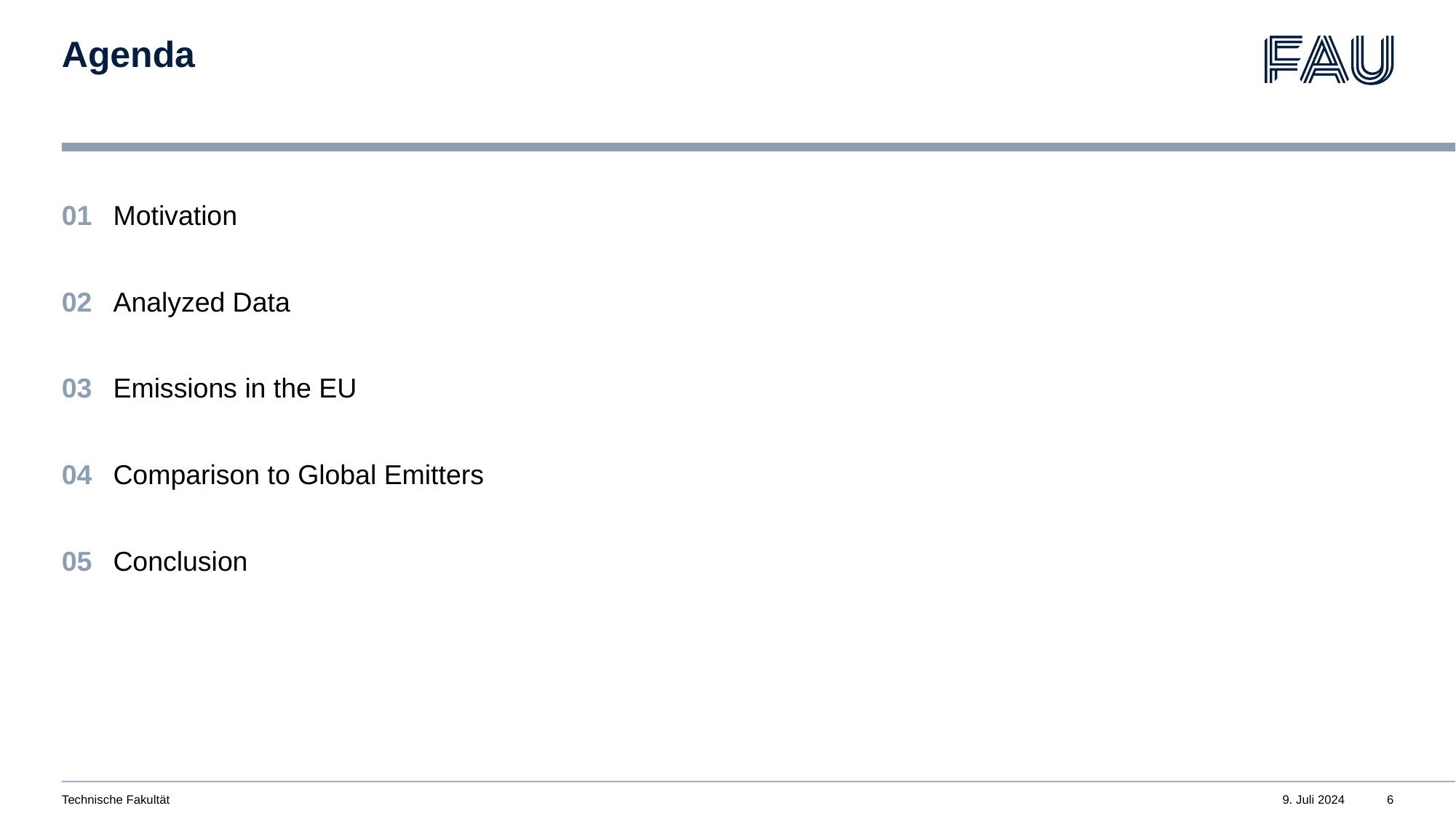

# Agenda

01
Motivation
02
Analyzed Data
03
Emissions in the EU

04
Comparison to Global Emitters
05
Conclusion
Technische Fakultät
9. Juli 2024
6